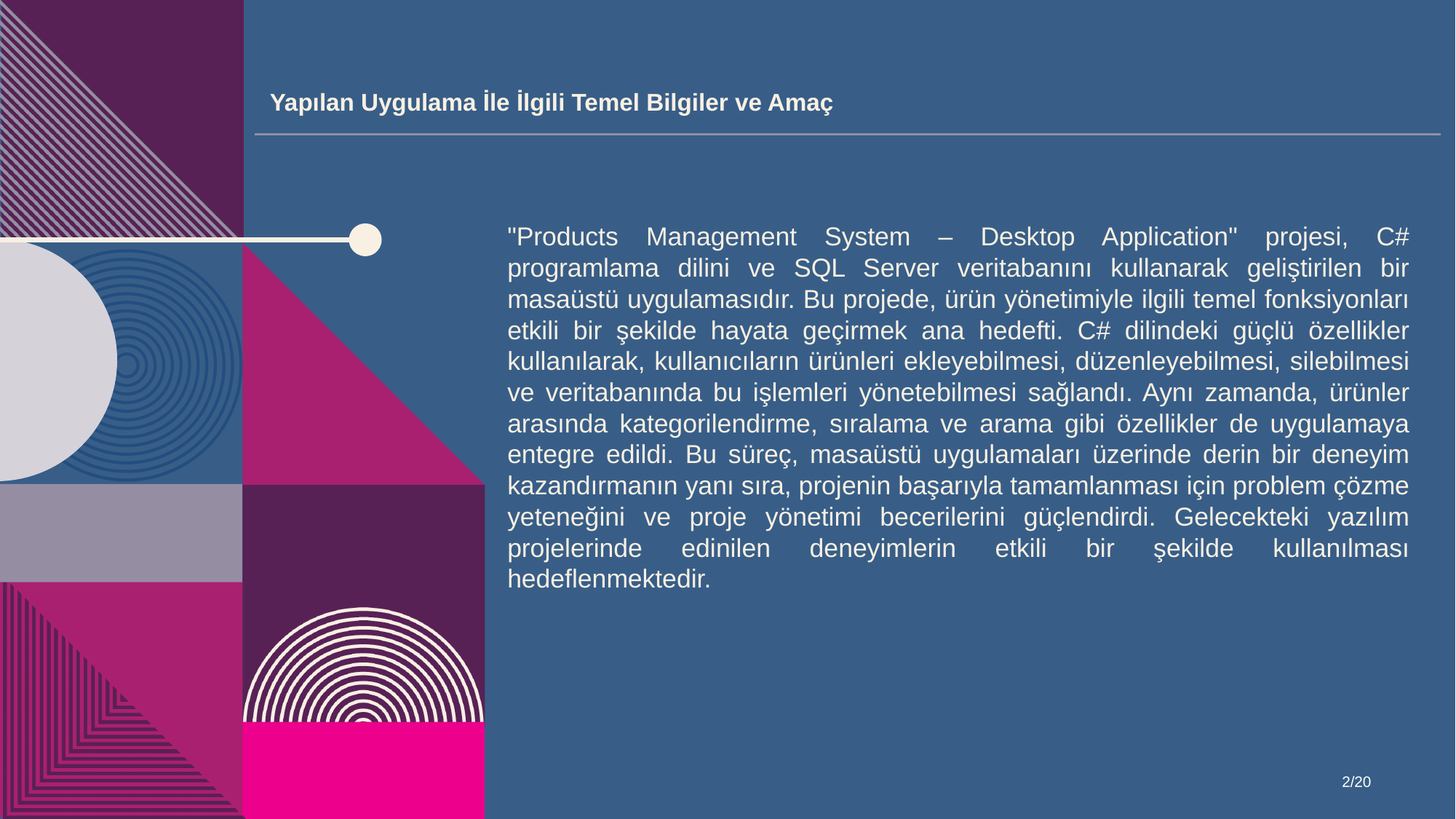

Yapılan Uygulama İle İlgili Temel Bilgiler ve Amaç
"Products Management System – Desktop Application" projesi, C# programlama dilini ve SQL Server veritabanını kullanarak geliştirilen bir masaüstü uygulamasıdır. Bu projede, ürün yönetimiyle ilgili temel fonksiyonları etkili bir şekilde hayata geçirmek ana hedefti. C# dilindeki güçlü özellikler kullanılarak, kullanıcıların ürünleri ekleyebilmesi, düzenleyebilmesi, silebilmesi ve veritabanında bu işlemleri yönetebilmesi sağlandı. Aynı zamanda, ürünler arasında kategorilendirme, sıralama ve arama gibi özellikler de uygulamaya entegre edildi. Bu süreç, masaüstü uygulamaları üzerinde derin bir deneyim kazandırmanın yanı sıra, projenin başarıyla tamamlanması için problem çözme yeteneğini ve proje yönetimi becerilerini güçlendirdi. Gelecekteki yazılım projelerinde edinilen deneyimlerin etkili bir şekilde kullanılması hedeflenmektedir.
2/20